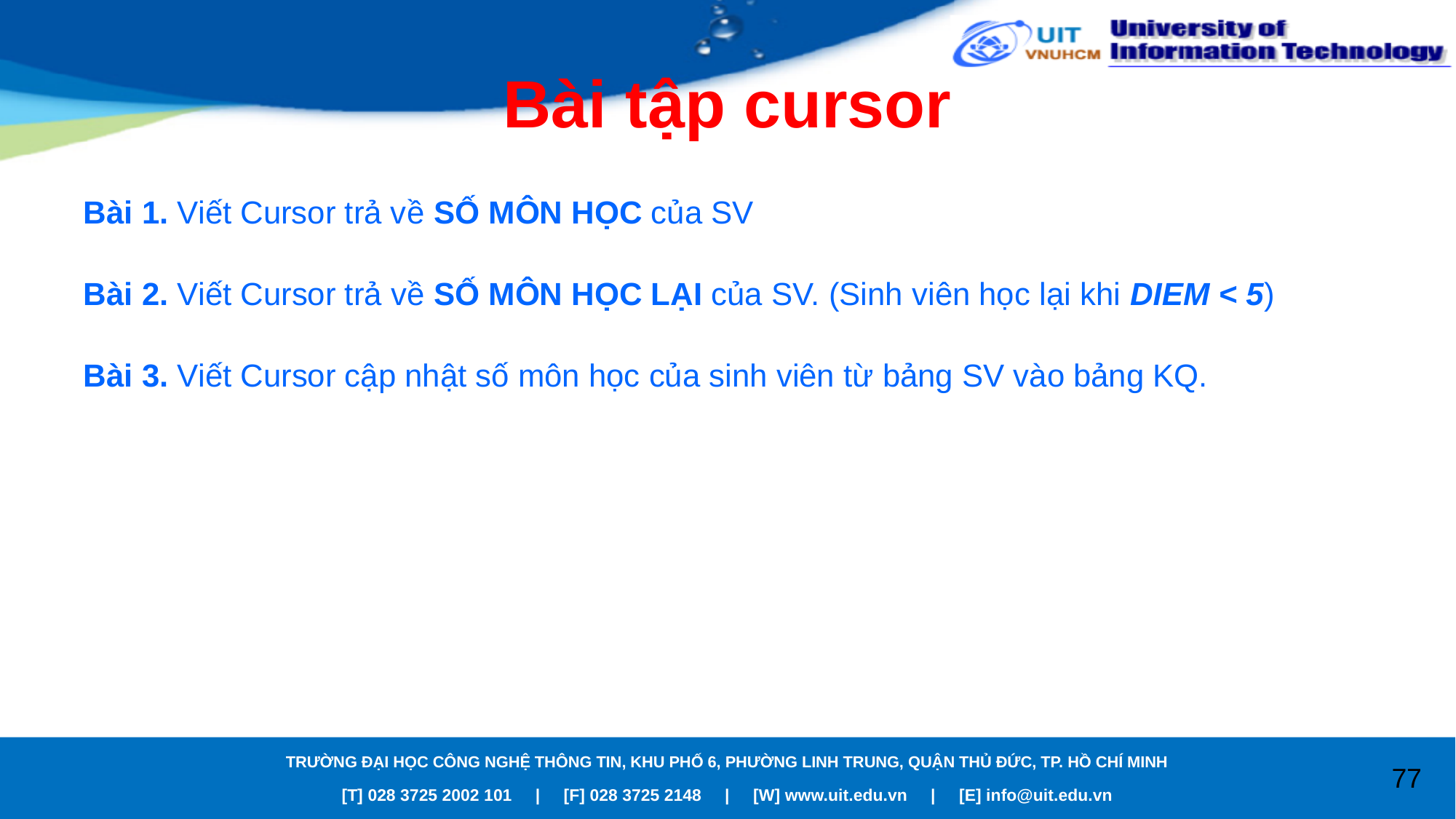

# Bài tập cursor
Bài 1. Viết Cursor trả về SỐ MÔN HỌC của SV

Bài 2. Viết Cursor trả về SỐ MÔN HỌC LẠI của SV. (Sinh viên học lại khi DIEM < 5)

Bài 3. Viết Cursor cập nhật số môn học của sinh viên từ bảng SV vào bảng KQ.